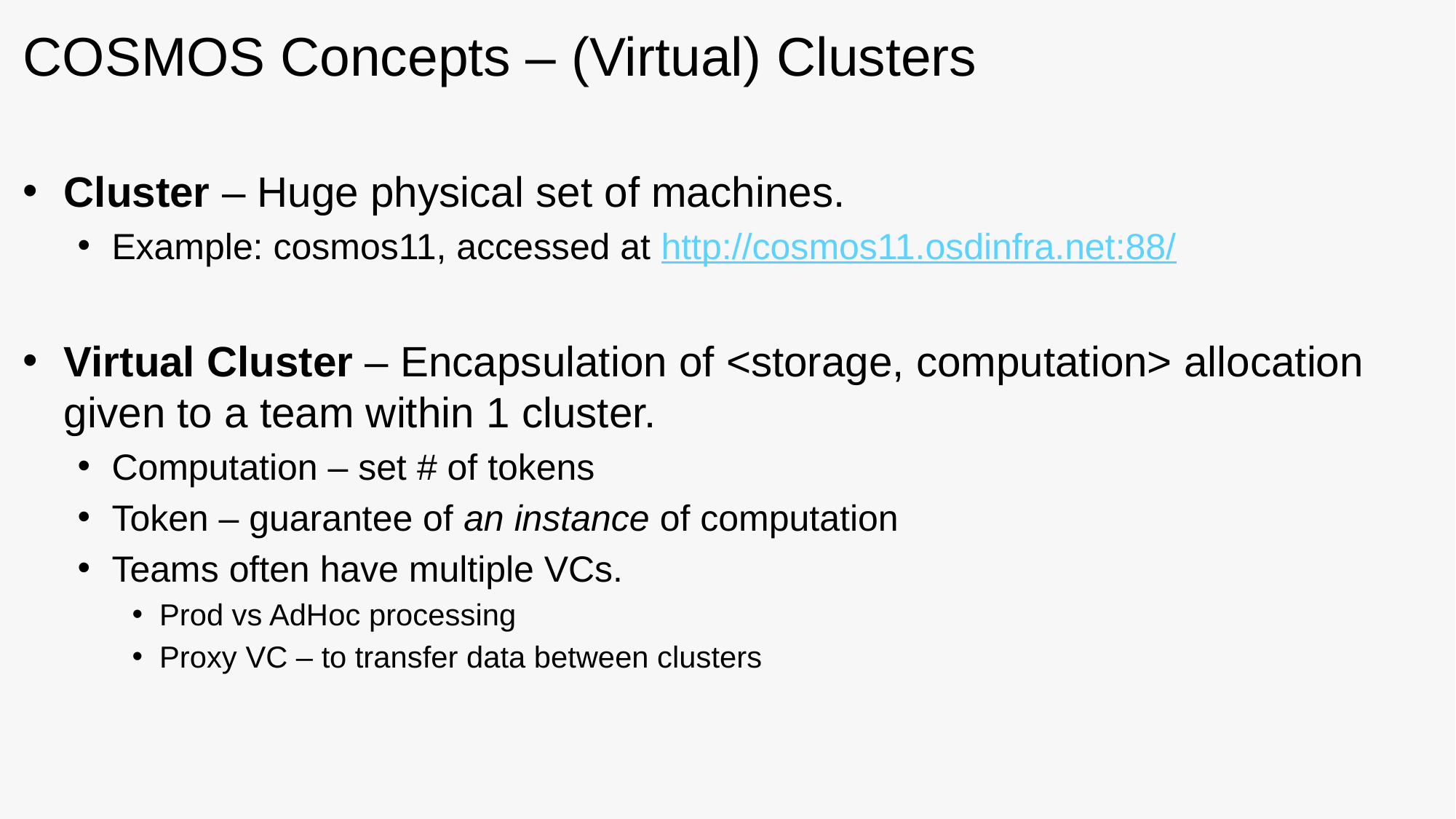

# COSMOS Concepts – (Virtual) Clusters

Cluster – Huge physical set of machines.
Example: cosmos11, accessed at http://cosmos11.osdinfra.net:88/

Virtual Cluster – Encapsulation of <storage, computation> allocation given to a team within 1 cluster.
Computation – set # of tokens
Token – guarantee of an instance of computation
Teams often have multiple VCs.
Prod vs AdHoc processing
Proxy VC – to transfer data between clusters